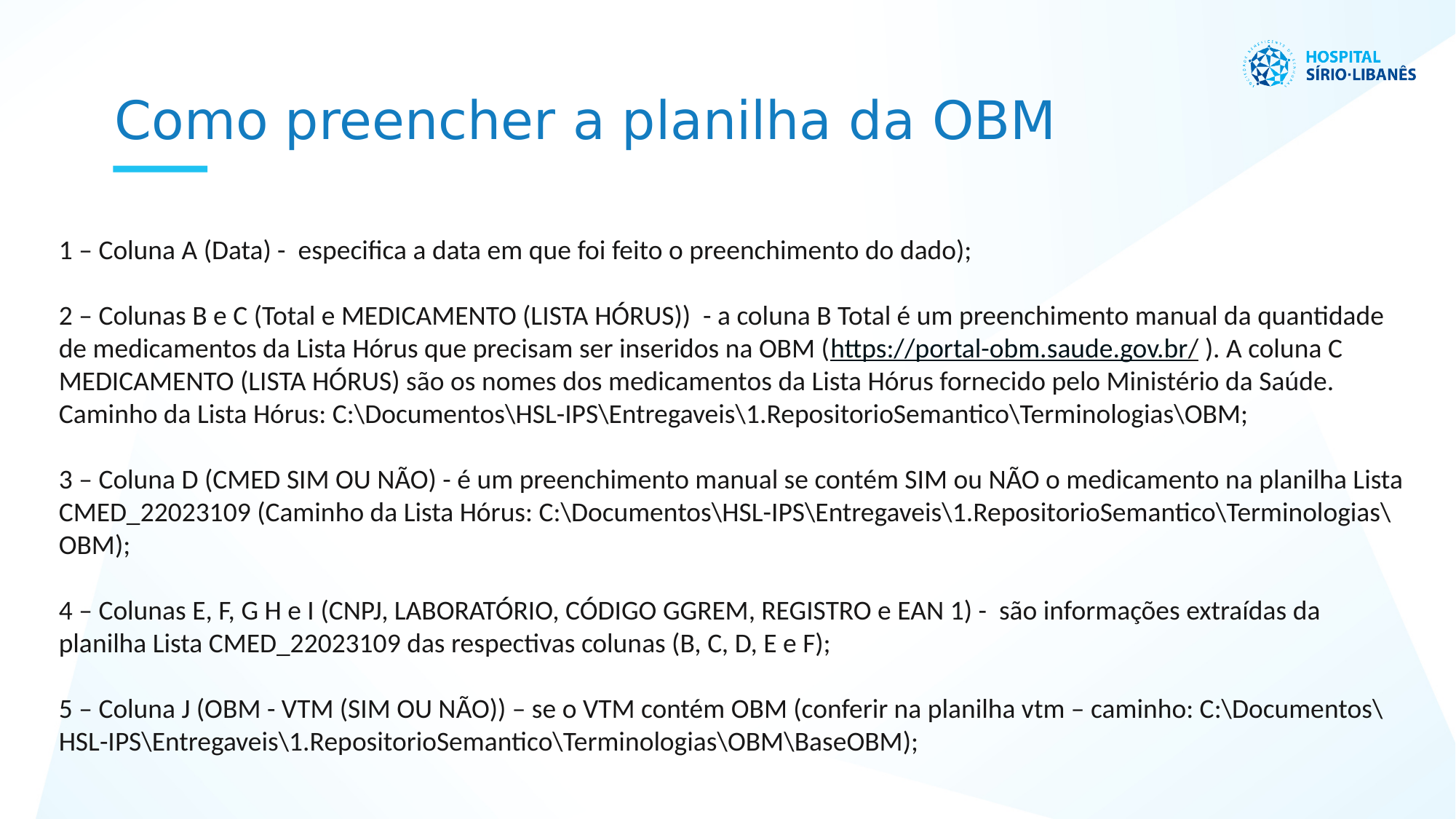

Como preencher a planilha da OBM
1 – Coluna A (Data) -  especifica a data em que foi feito o preenchimento do dado);

2 – Colunas B e C (Total e MEDICAMENTO (LISTA HÓRUS))  - a coluna B Total é um preenchimento manual da quantidade de medicamentos da Lista Hórus que precisam ser inseridos na OBM (https://portal-obm.saude.gov.br/ ). A coluna C MEDICAMENTO (LISTA HÓRUS) são os nomes dos medicamentos da Lista Hórus fornecido pelo Ministério da Saúde. Caminho da Lista Hórus: C:\Documentos\HSL-IPS\Entregaveis\1.RepositorioSemantico\Terminologias\OBM;

3 – Coluna D (CMED SIM OU NÃO) - é um preenchimento manual se contém SIM ou NÃO o medicamento na planilha Lista CMED_22023109 (Caminho da Lista Hórus: C:\Documentos\HSL-IPS\Entregaveis\1.RepositorioSemantico\Terminologias\OBM);

4 – Colunas E, F, G H e I (CNPJ, LABORATÓRIO, CÓDIGO GGREM, REGISTRO e EAN 1) -  são informações extraídas da planilha Lista CMED_22023109 das respectivas colunas (B, C, D, E e F);

5 – Coluna J (OBM - VTM (SIM OU NÃO)) – se o VTM contém OBM (conferir na planilha vtm – caminho: C:\Documentos\HSL-IPS\Entregaveis\1.RepositorioSemantico\Terminologias\OBM\BaseOBM);